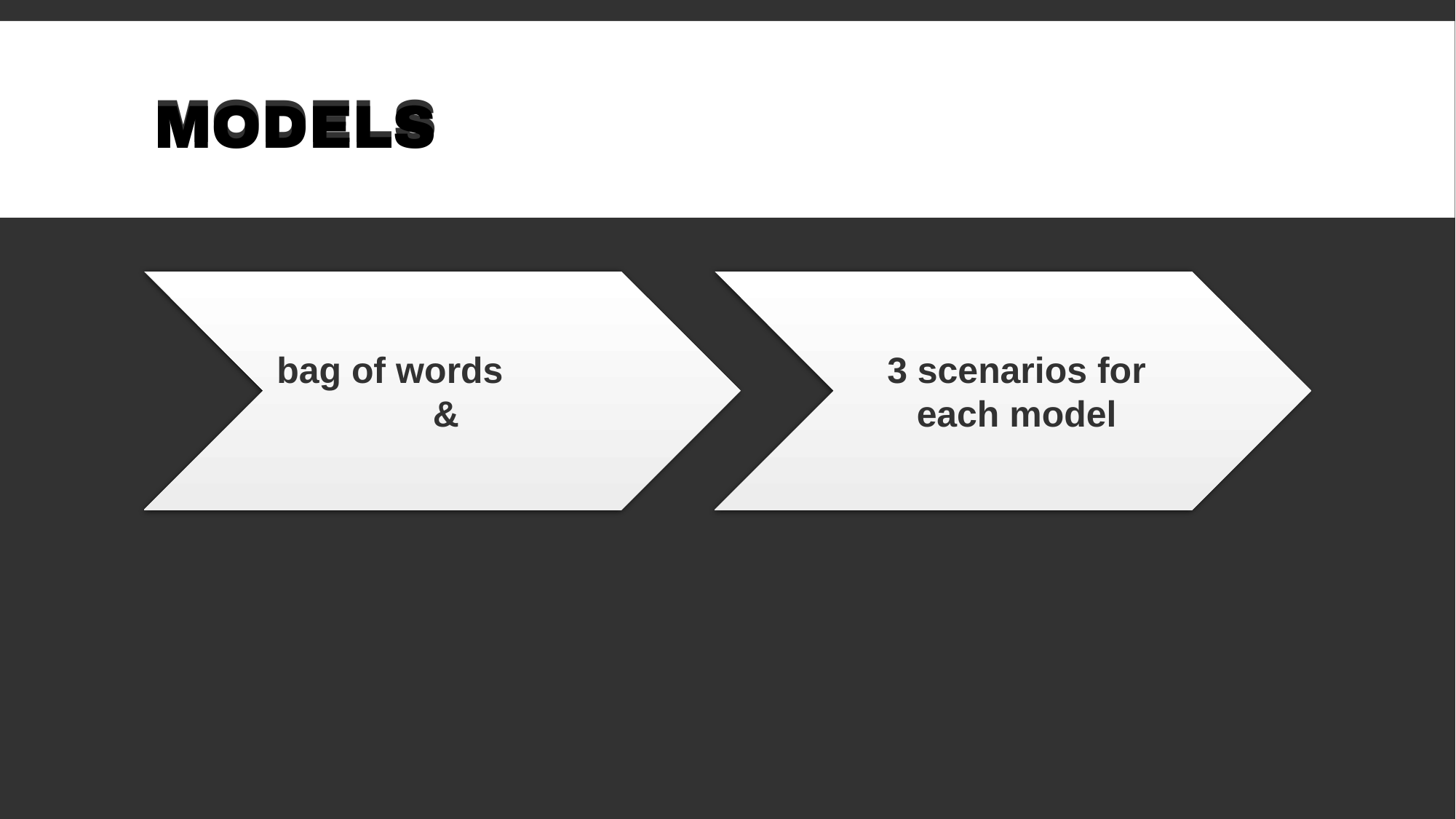

# Models
MODELS
bag of words            &
naive bayes
logistic regression
svm
decision tree
random forest
gradient boost
3 scenarios for each model
article title as feature
article text as feature
both